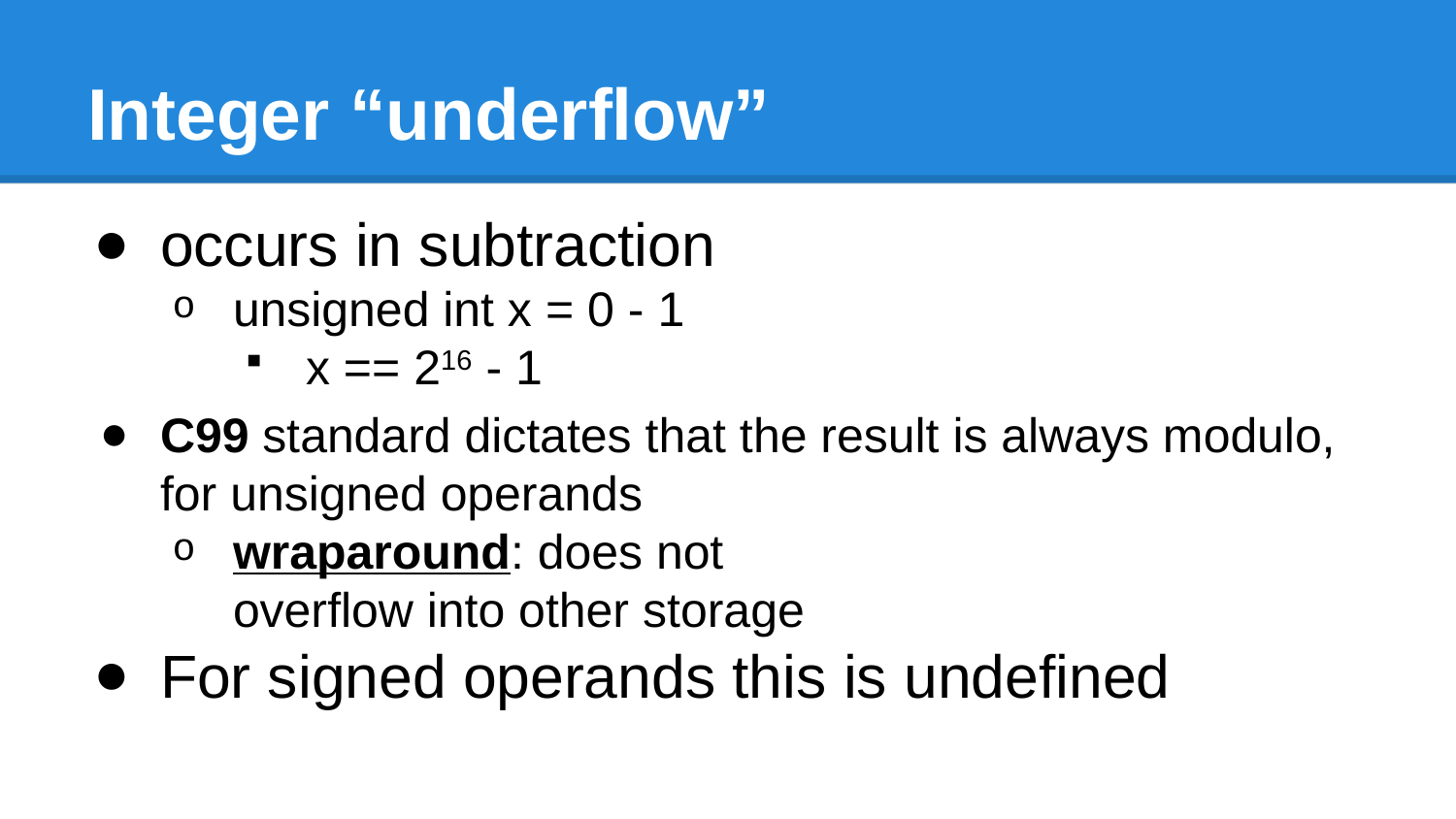

# Integer “underflow”
occurs in subtraction
unsigned int x = 0 - 1
x == 216 - 1
C99 standard dictates that the result is always modulo, for unsigned operands
wraparound: does not
overflow into other storage
For signed operands this is undefined